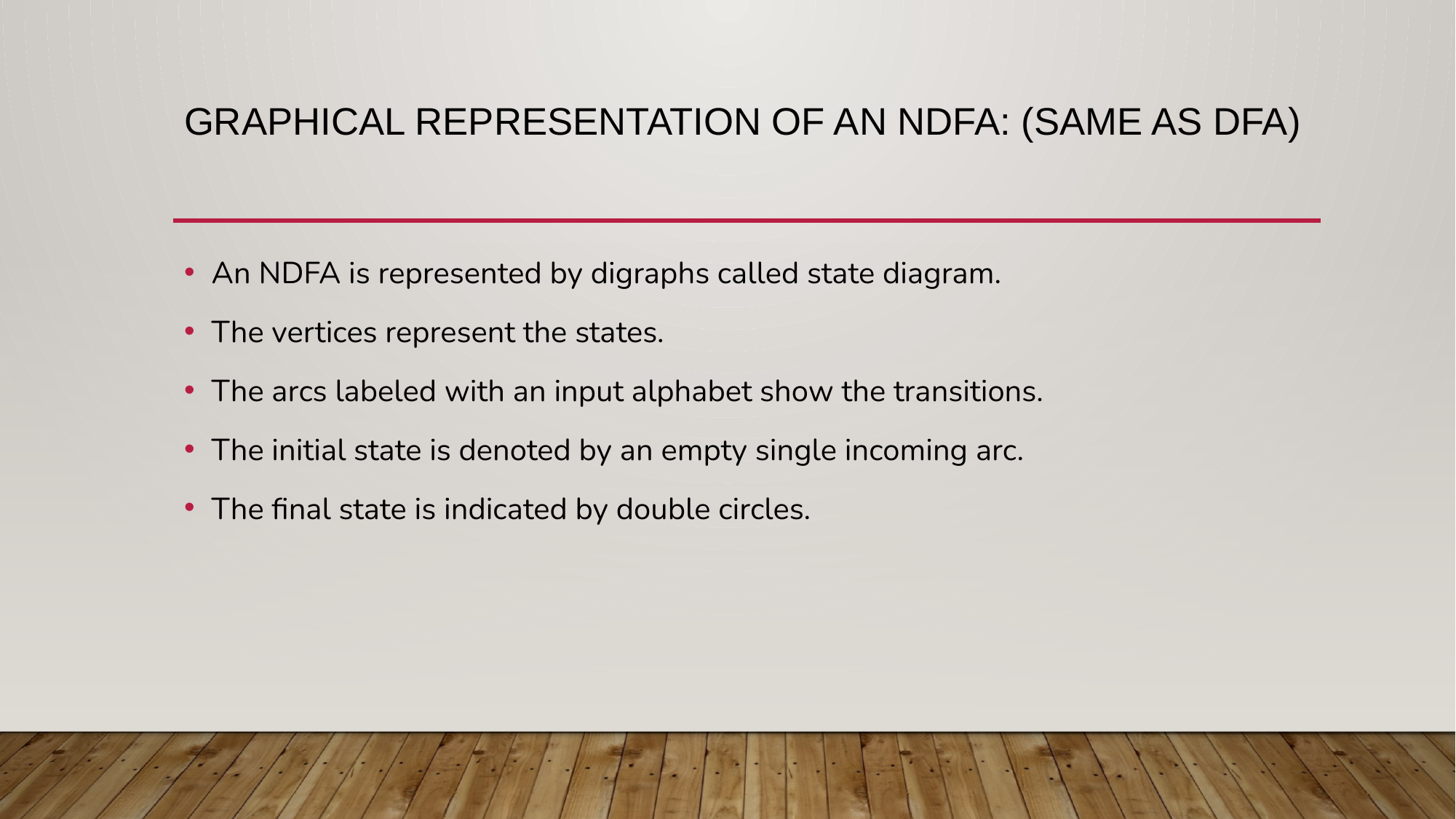

# Graphical Representation of an NDFA: (same as DFA)
An NDFA is represented by digraphs called state diagram.
The vertices represent the states.
The arcs labeled with an input alphabet show the transitions.
The initial state is denoted by an empty single incoming arc.
The final state is indicated by double circles.